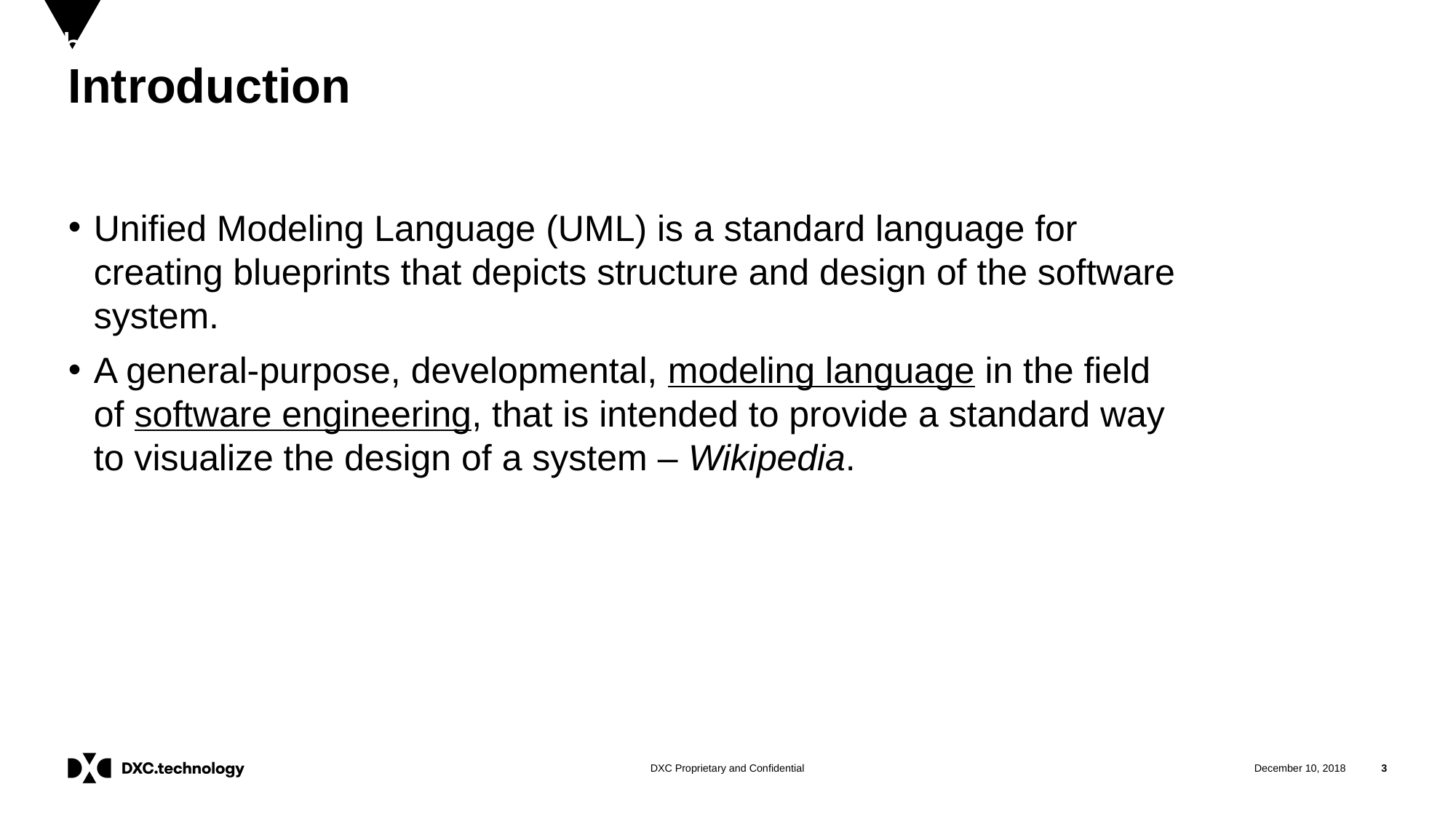

# Introduction
Unified Modeling Language (UML) is a standard language for creating blueprints that depicts structure and design of the software system.
A general-purpose, developmental, modeling language in the field of software engineering, that is intended to provide a standard way to visualize the design of a system – Wikipedia.